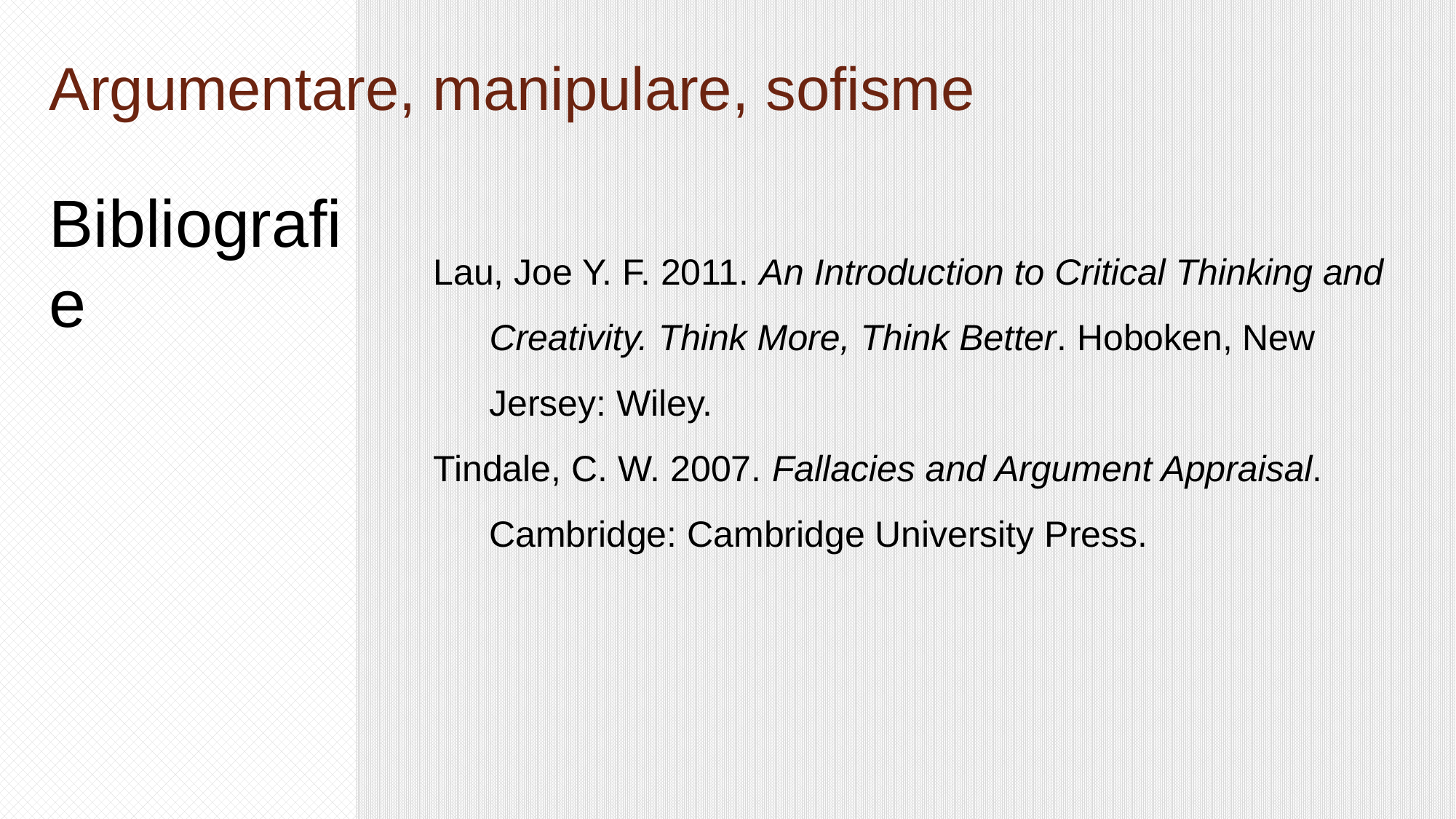

Argumentare, manipulare, sofisme
Bibliografie
Lau, Joe Y. F. 2011. An Introduction to Critical Thinking and Creativity. Think More, Think Better. Hoboken, New Jersey: Wiley.
Tindale, C. W. 2007. Fallacies and Argument Appraisal. Cambridge: Cambridge University Press.